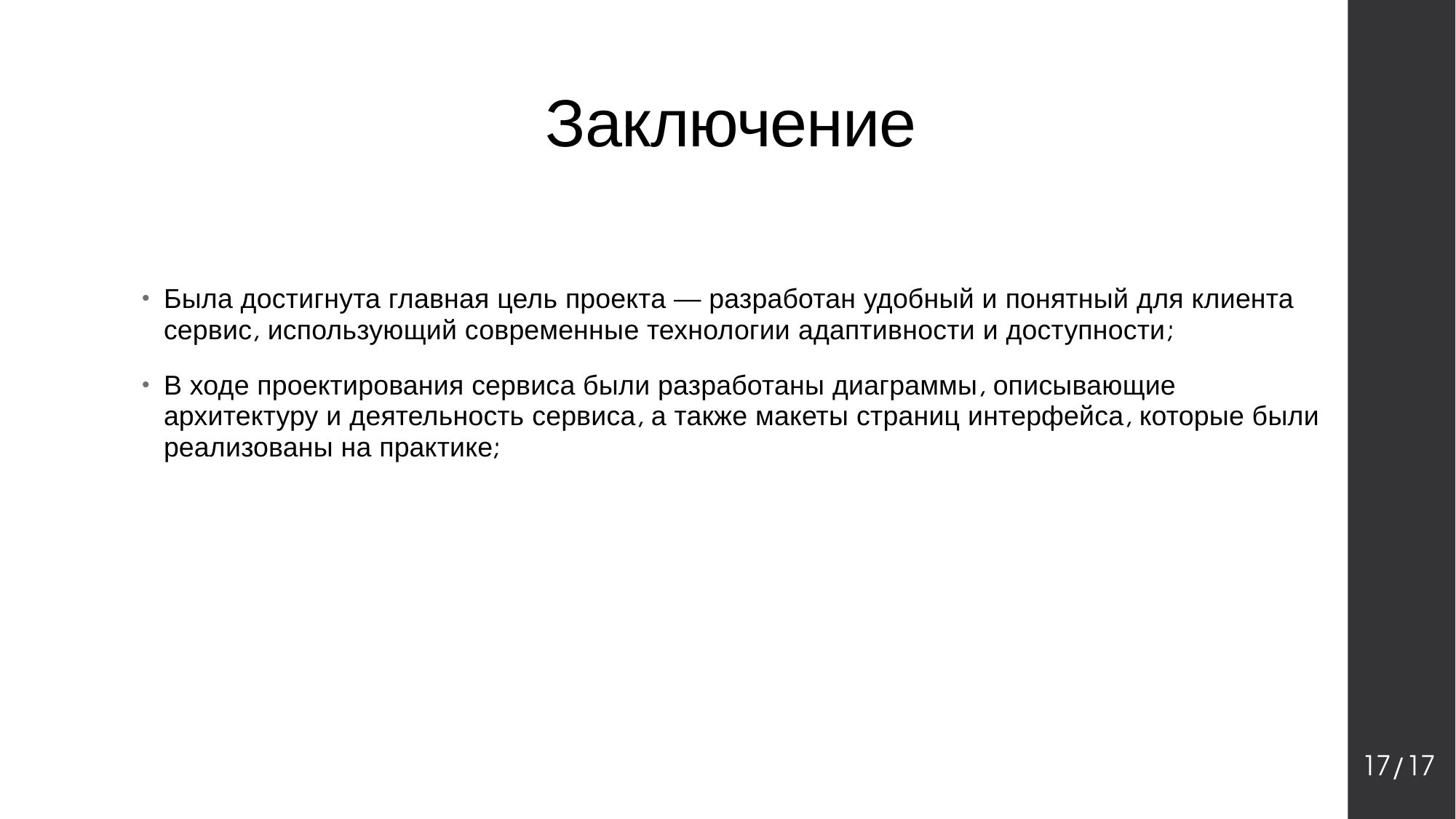

# Заключение
Была достигнута главная цель проекта — разработан удобный и понятный для клиента сервис, использующий современные технологии адаптивности и доступности;
В ходе проектирования сервиса были разработаны диаграммы, описывающие архитектуру и деятельность сервиса, а также макеты страниц интерфейса, которые были реализованы на практике;
17/17